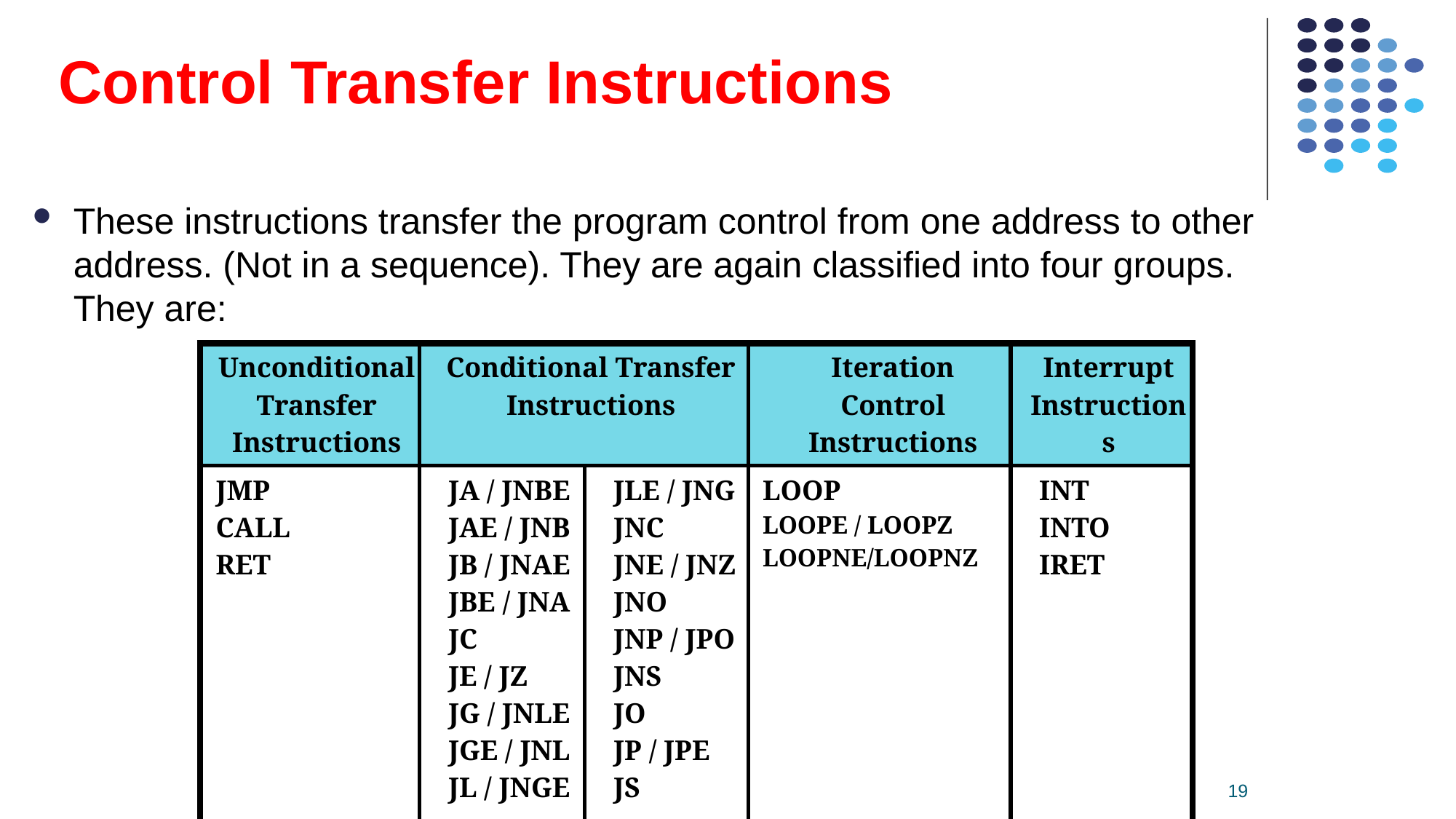

# Control Transfer Instructions

These instructions transfer the program control from one address to other address. (Not in a sequence). They are again classified into four groups. They are:

| Unconditional Transfer Instructions | Conditional Transfer Instructions |  | Iteration Control Instructions | Interrupt Instructions |
| --- | --- | --- | --- | --- |
| JMP CALL RET | JA / JNBE JAE / JNB JB / JNAE JBE / JNA JC JE / JZ JG / JNLE JGE / JNL JL / JNGE | JLE / JNG JNC JNE / JNZ JNO JNP / JPO JNS JO JP / JPE JS | LOOP LOOPE / LOOPZ LOOPNE/LOOPNZ | INT INTO IRET |
19